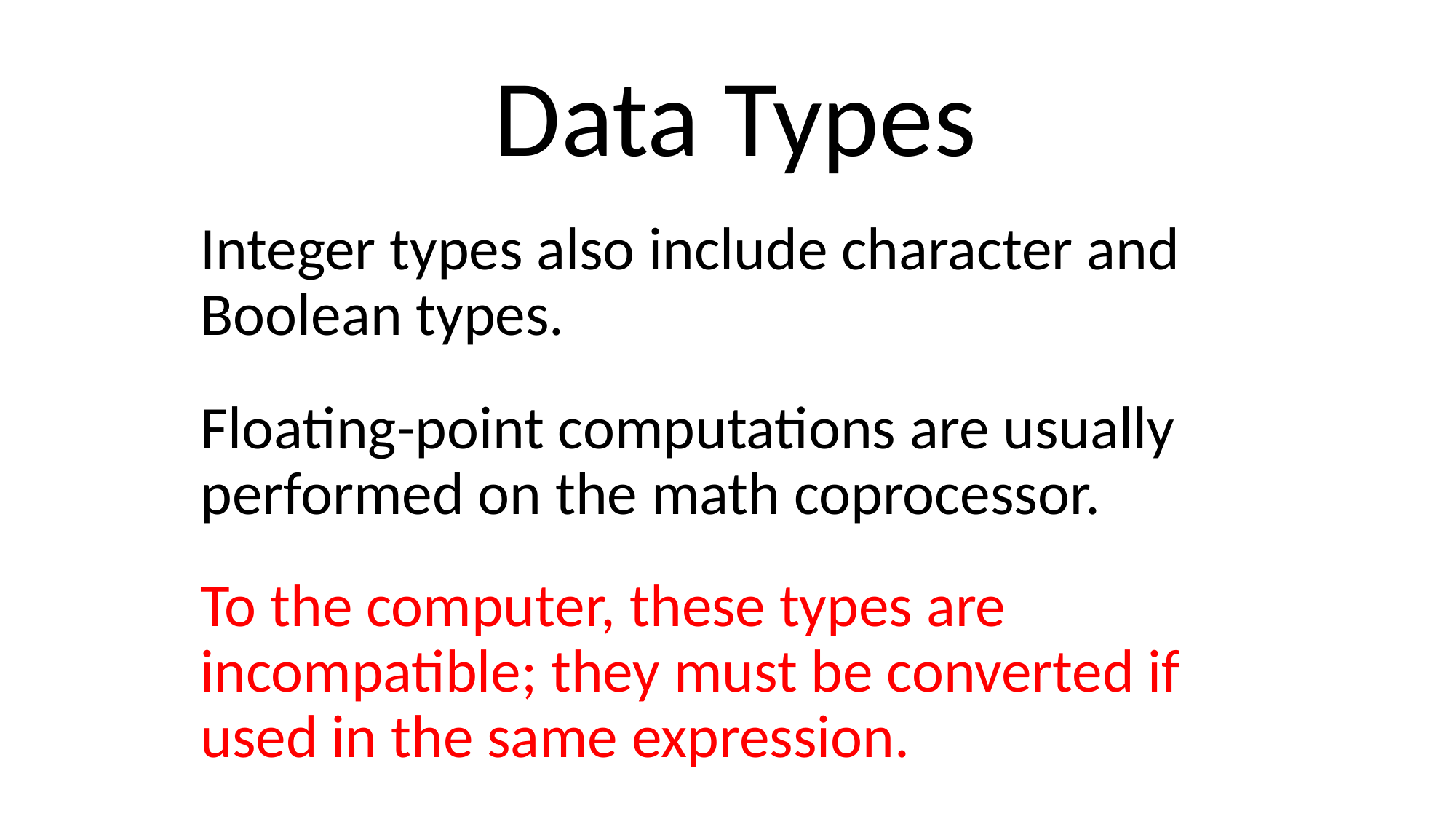

# Data Types
Integer types also include character and Boolean types.

Floating-point computations are usually performed on the math coprocessor.

To the computer, these types are incompatible; they must be converted if used in the same expression.